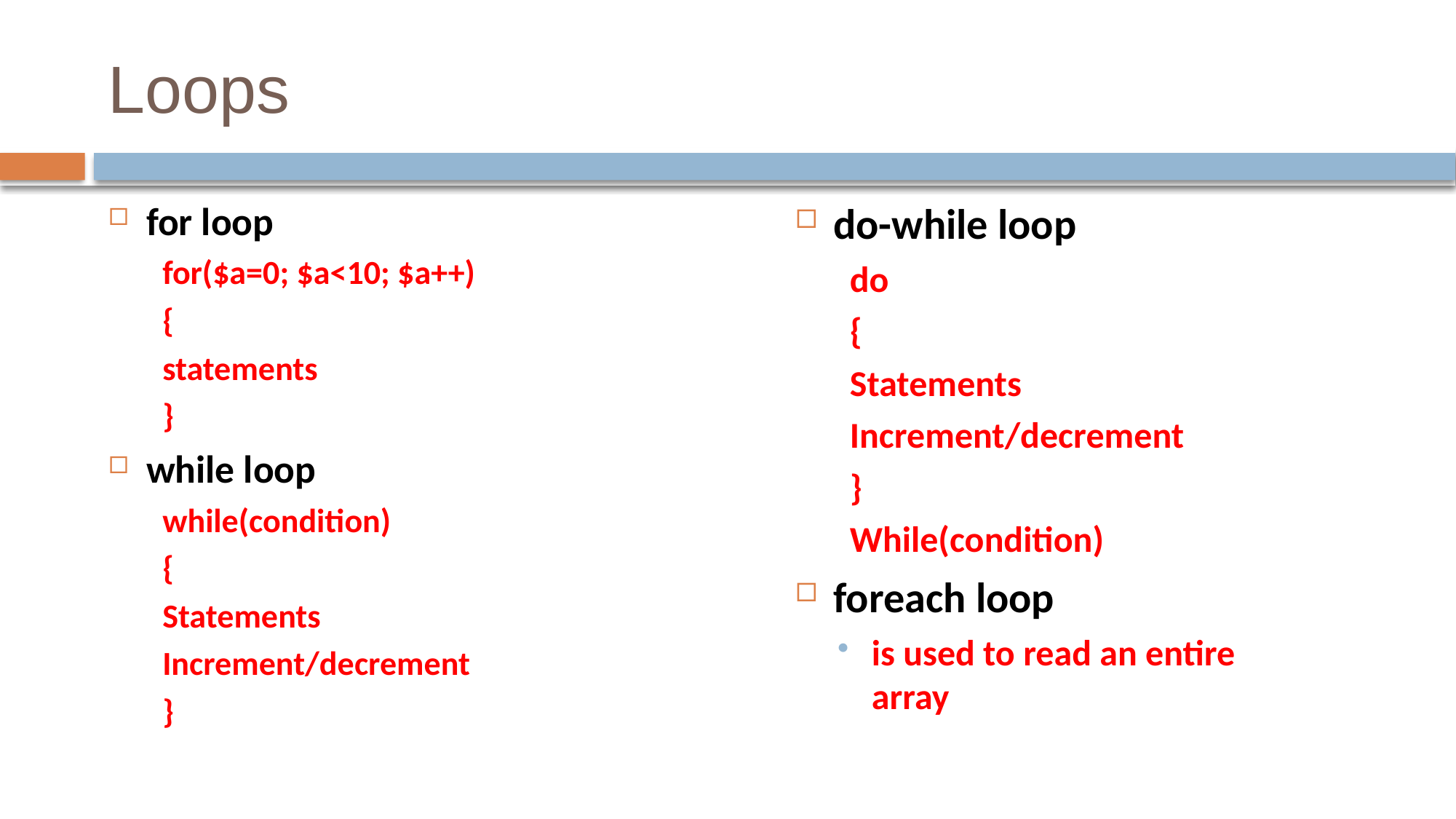

# Loops
for loop
for($a=0; $a<10; $a++)
{
statements
}
while loop
while(condition)
{
Statements
Increment/decrement
}
do-while loop
do
{
Statements
Increment/decrement
}
While(condition)
foreach loop
is used to read an entire array